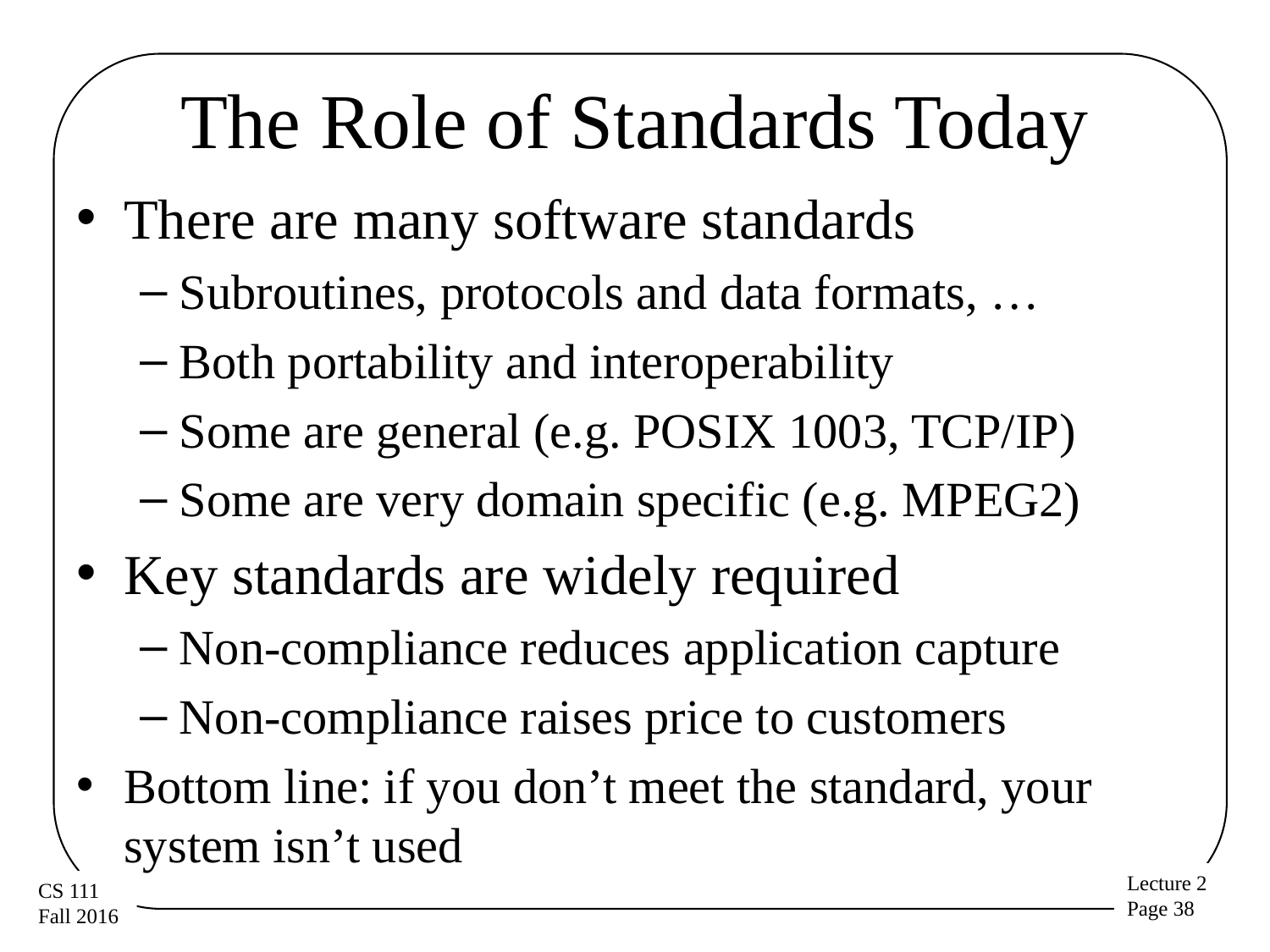

# The Role of Standards Today
There are many software standards
Subroutines, protocols and data formats, …
Both portability and interoperability
Some are general (e.g. POSIX 1003, TCP/IP)
Some are very domain specific (e.g. MPEG2)
Key standards are widely required
Non-compliance reduces application capture
Non-compliance raises price to customers
Bottom line: if you don’t meet the standard, your system isn’t used